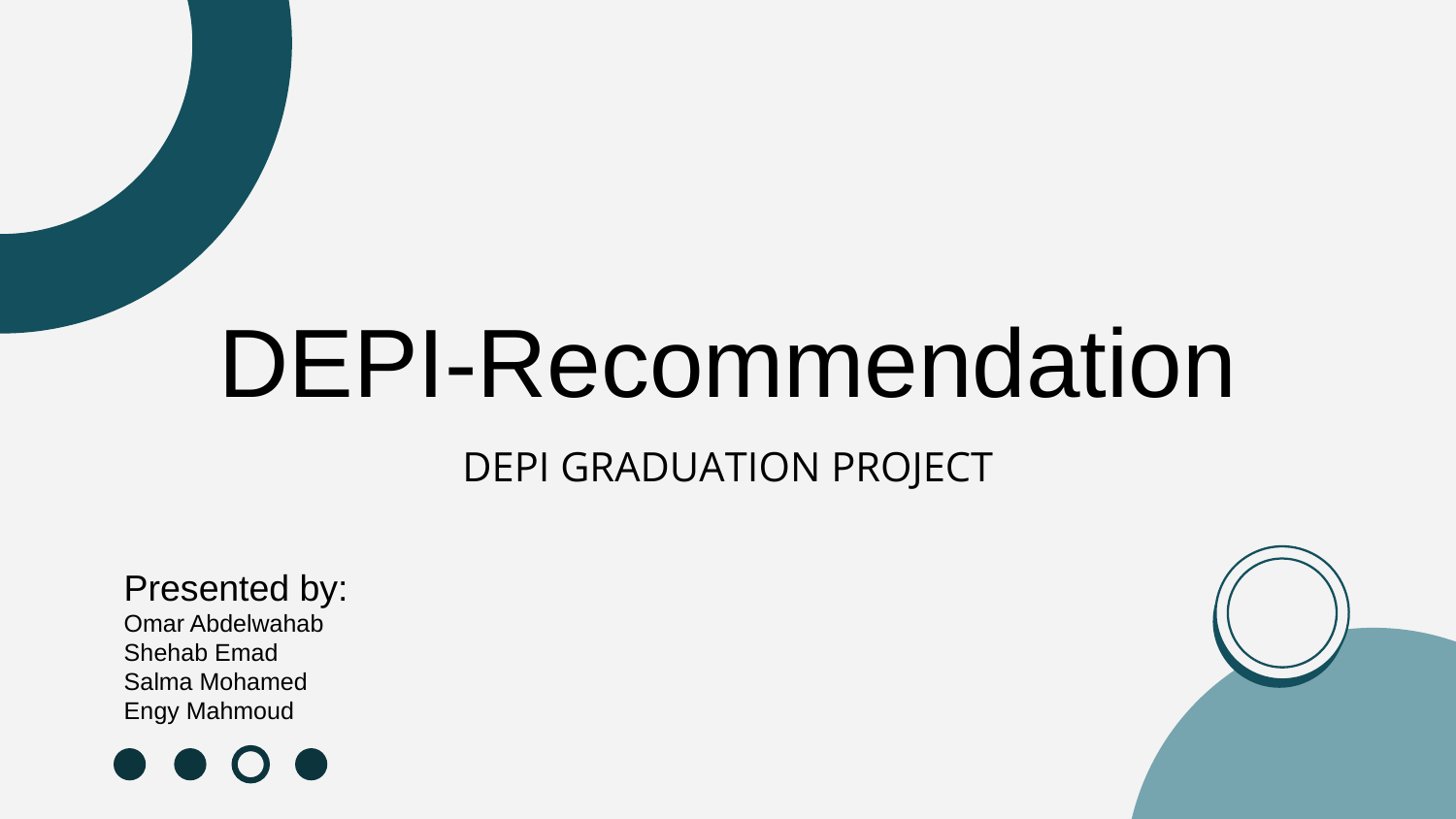

# DEPI-Recommendation
DEPI GRADUATION PROJECT

Presented by:
Omar Abdelwahab
Shehab Emad
Salma Mohamed
Engy Mahmoud